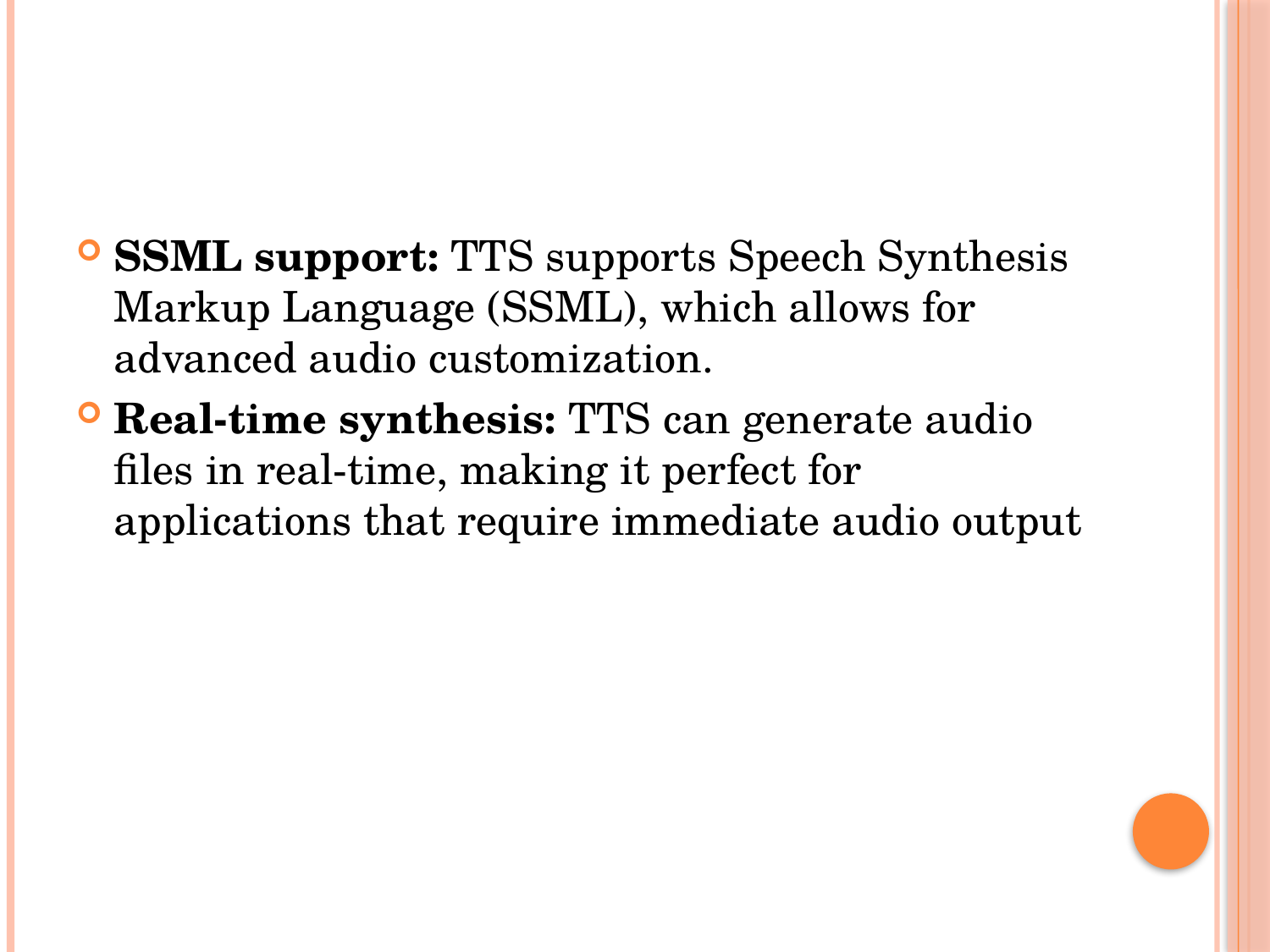

#
SSML support: TTS supports Speech Synthesis Markup Language (SSML), which allows for advanced audio customization.
Real-time synthesis: TTS can generate audio files in real-time, making it perfect for applications that require immediate audio output